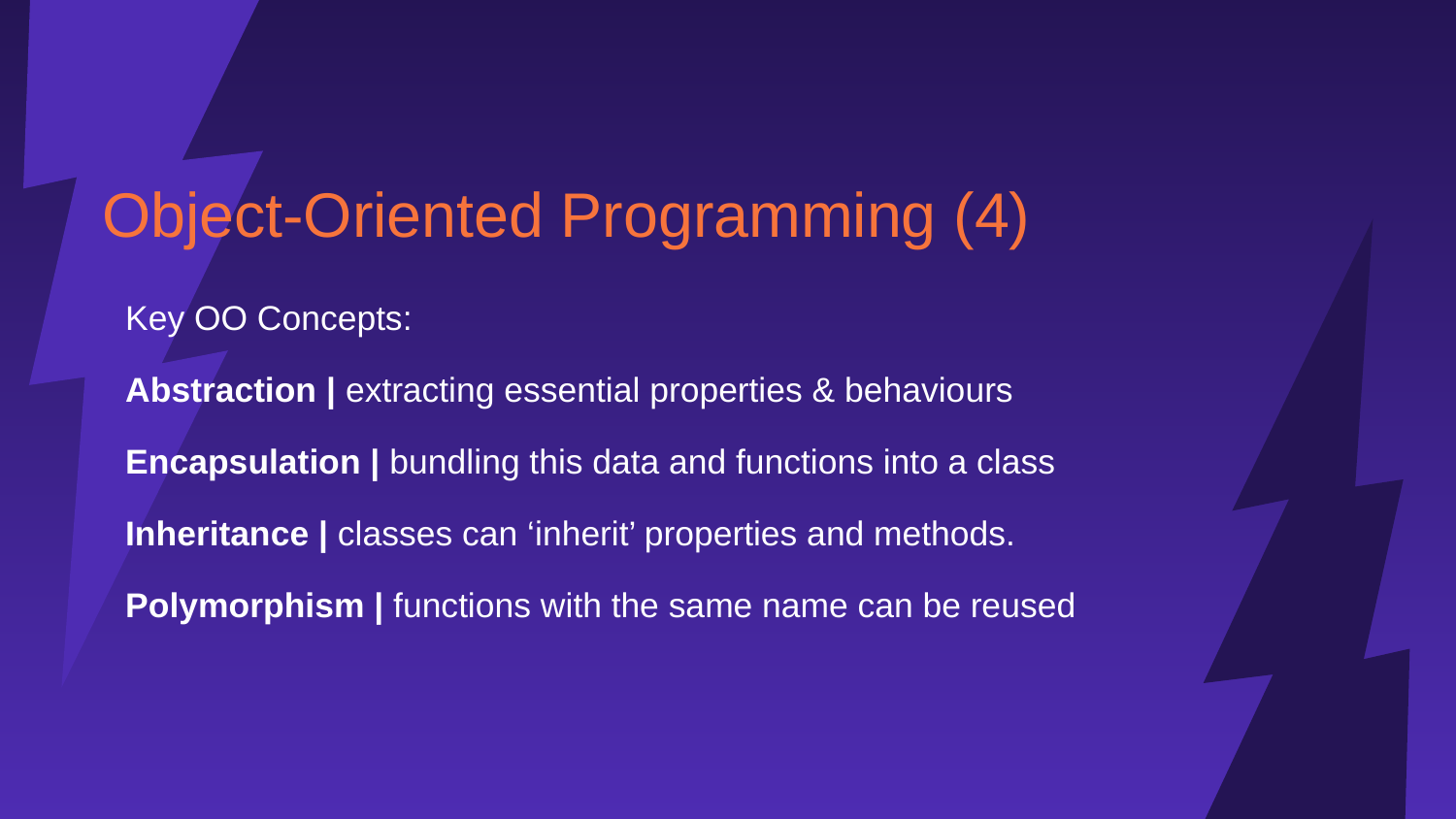

# Object-Oriented Programming (4)
Key OO Concepts:
Abstraction | extracting essential properties & behaviours
Encapsulation | bundling this data and functions into a class
Inheritance | classes can ‘inherit’ properties and methods.
Polymorphism | functions with the same name can be reused